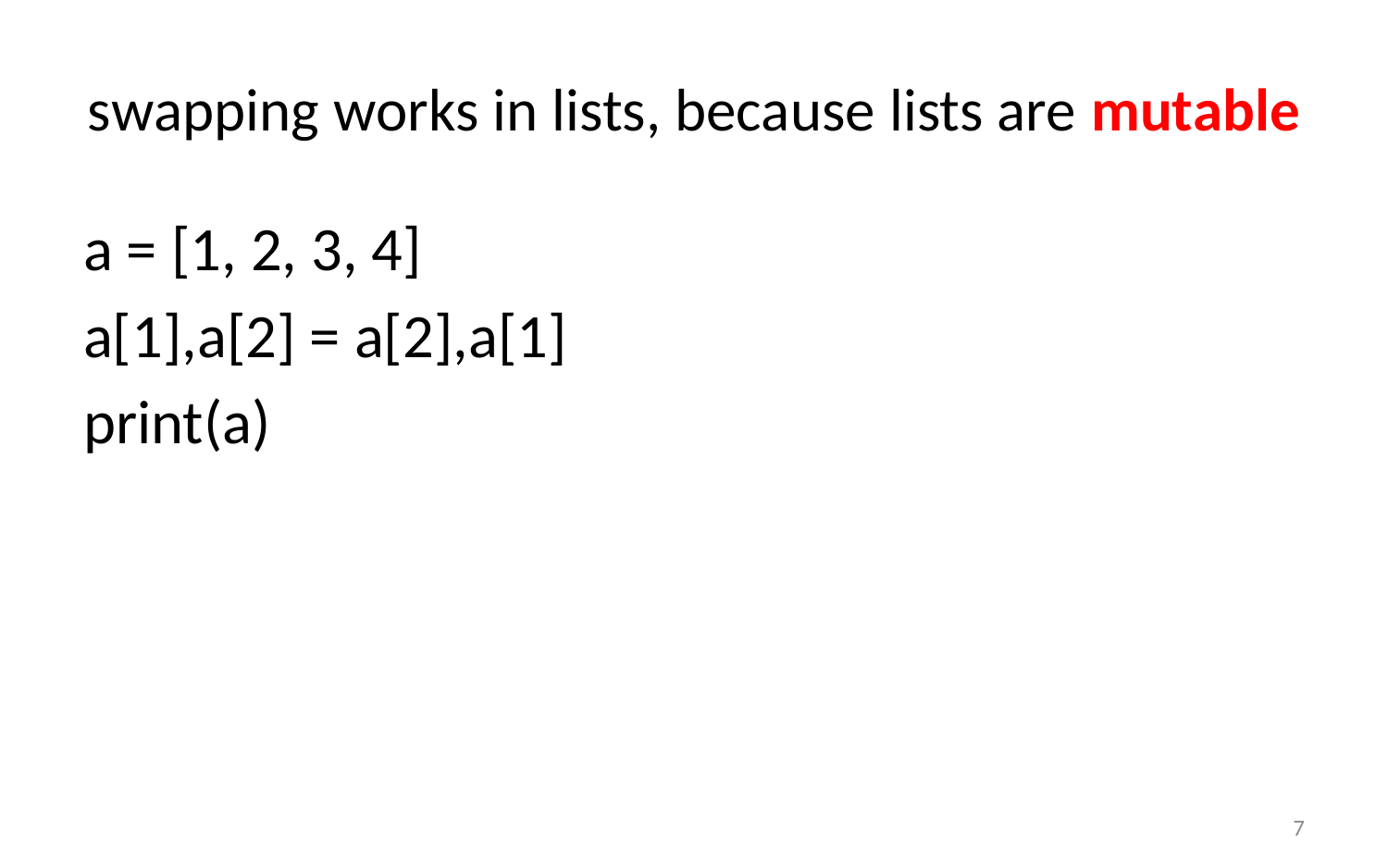

# swapping works in lists, because lists are mutable
a = [1, 2, 3, 4]
a[1],a[2] = a[2],a[1]
print(a)
7